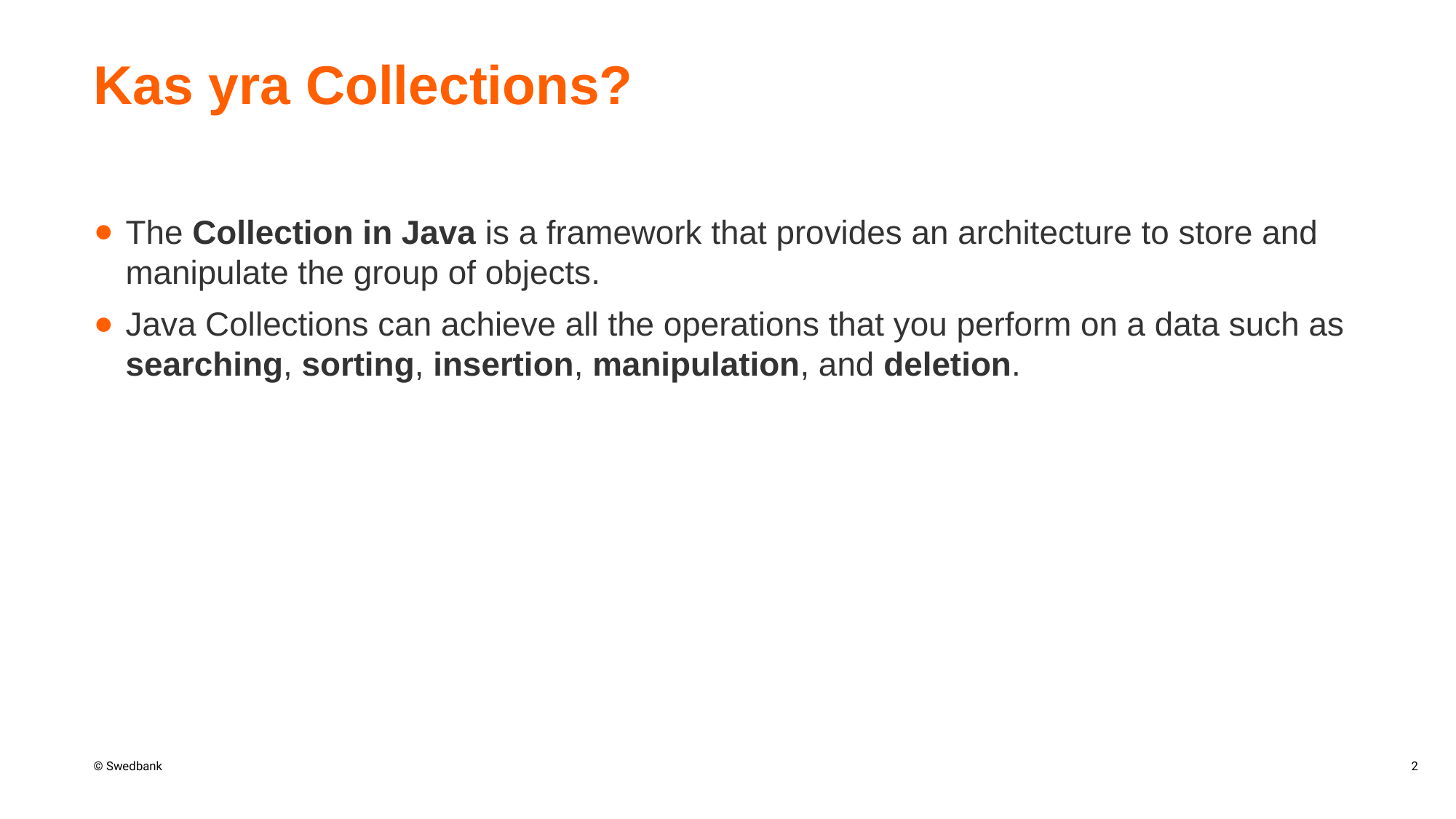

# Kas yra Collections?
The Collection in Java is a framework that provides an architecture to store and manipulate the group of objects.
Java Collections can achieve all the operations that you perform on a data such as searching, sorting, insertion, manipulation, and deletion.

2